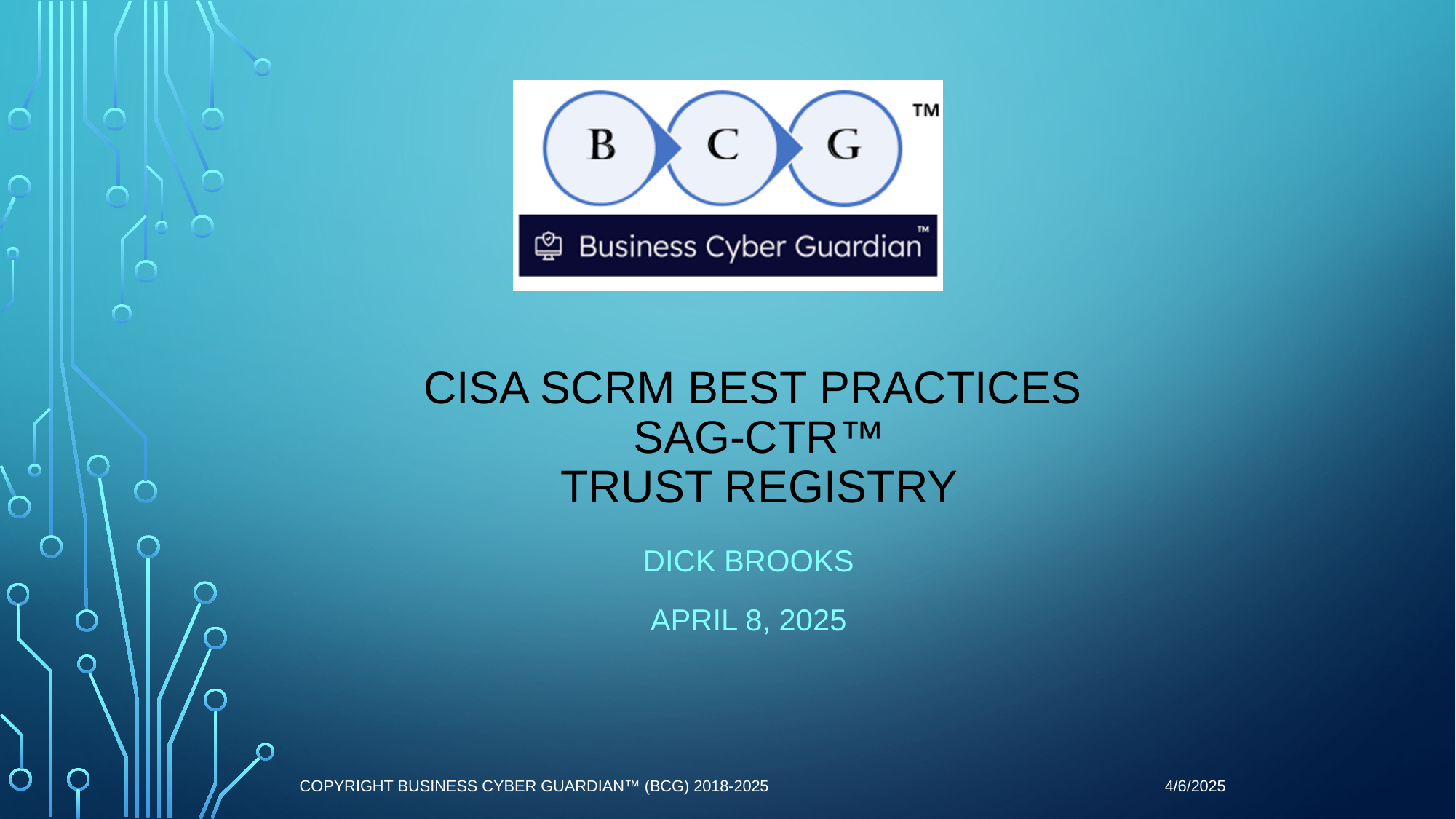

# CISA SCRM BEST PRACTICES SAG-CTR™ Trust Registry
Dick Brooks
April 8, 2025
Copyright Business Cyber Guardian™ (BCG) 2018-2025
4/6/2025